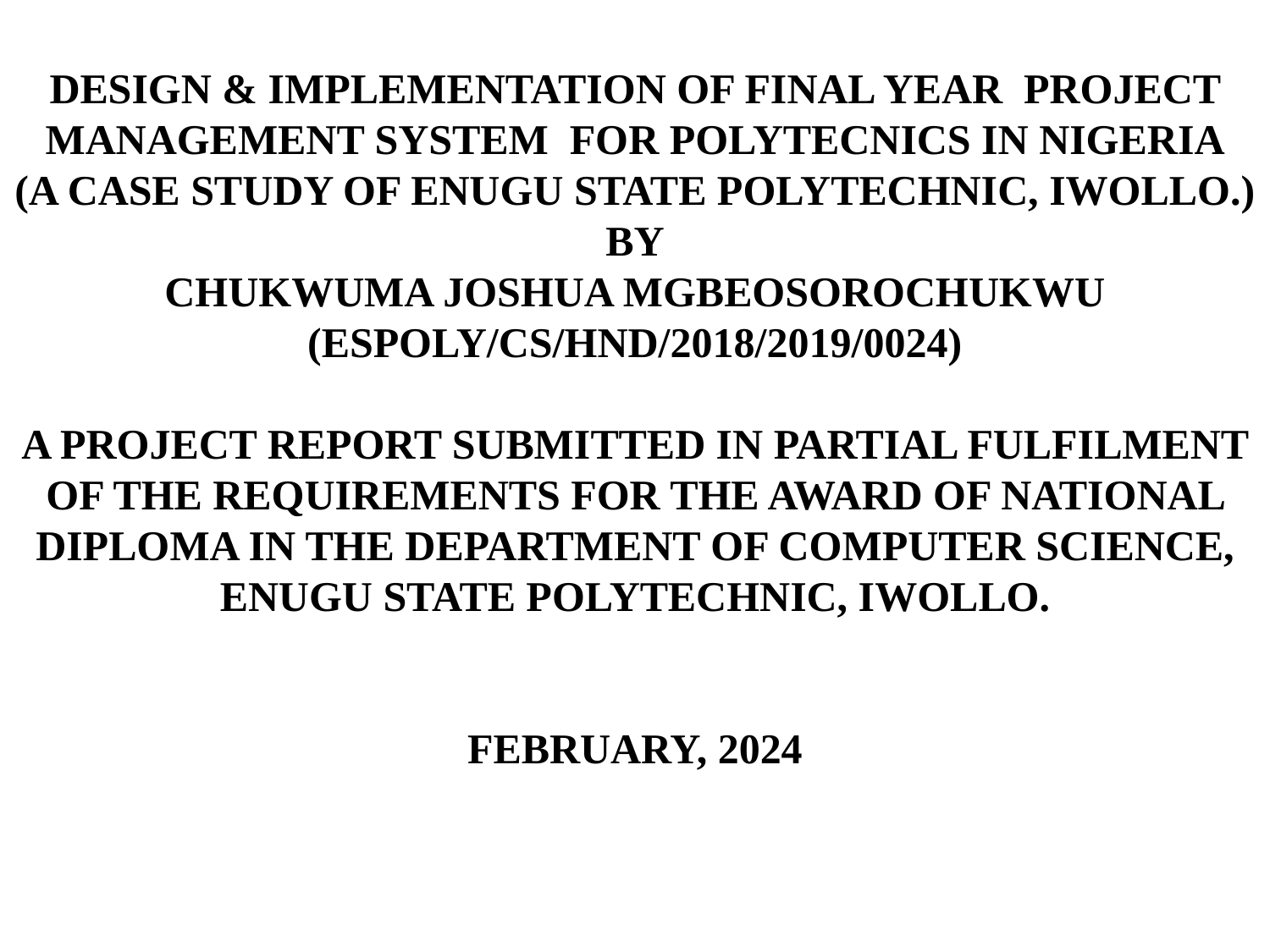

DESIGN & IMPLEMENTATION OF FINAL YEAR  PROJECT MANAGEMENT SYSTEM  FOR POLYTECNICS IN NIGERIA
(A CASE STUDY OF ENUGU STATE POLYTECHNIC, IWOLLO.)
BY
CHUKWUMA JOSHUA MGBEOSOROCHUKWU
(ESPOLY/CS/HND/2018/2019/0024)

A PROJECT REPORT SUBMITTED IN PARTIAL FULFILMENT OF THE REQUIREMENTS FOR THE AWARD OF NATIONAL DIPLOMA IN THE DEPARTMENT OF COMPUTER SCIENCE, ENUGU STATE POLYTECHNIC, IWOLLO.

FEBRUARY, 2024